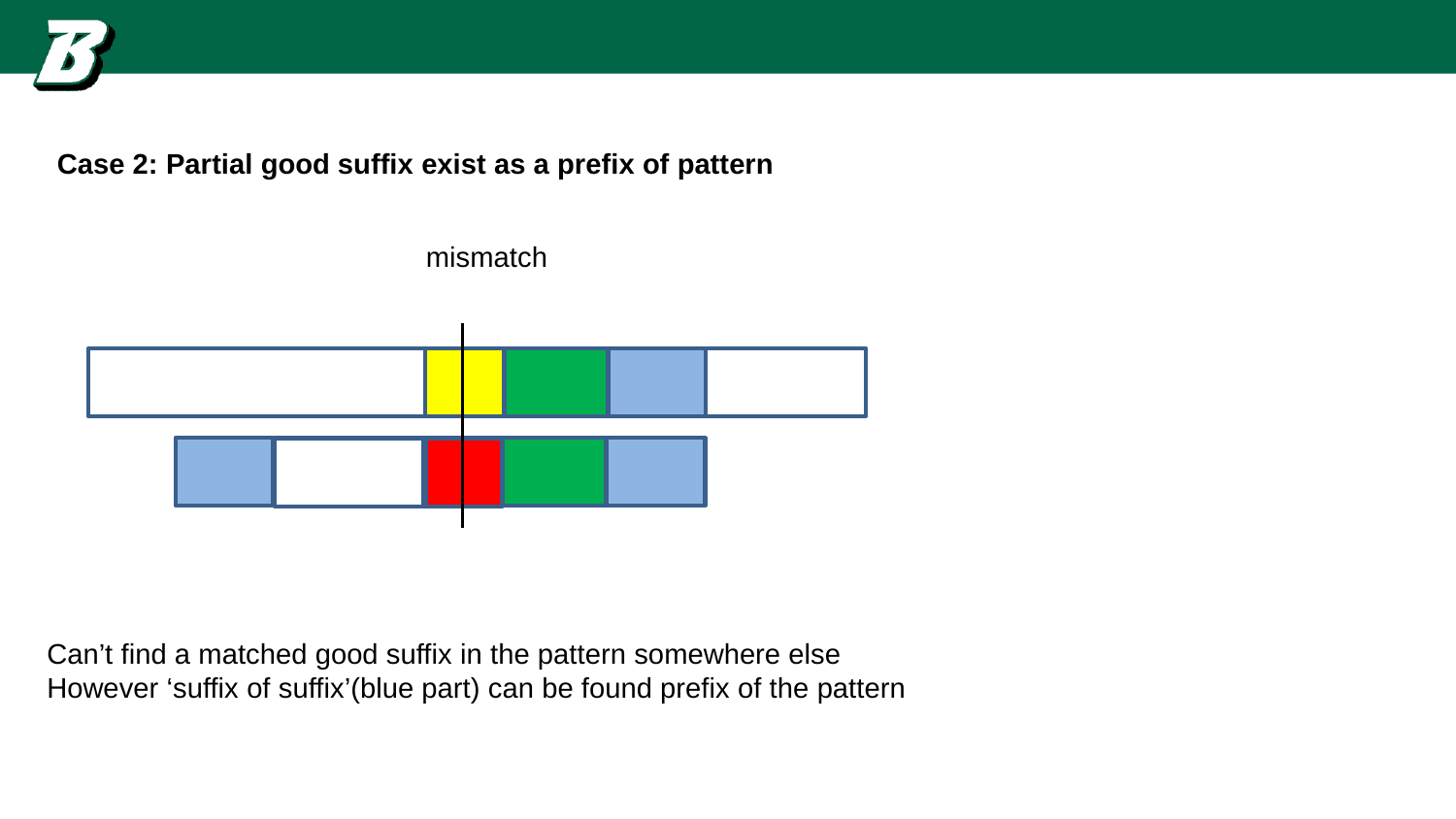

Case 2: Partial good suffix exist as a prefix of pattern
mismatch

Can’t find a matched good suffix in the pattern somewhere else
However ‘suffix of suffix’(blue part) can be found prefix of the pattern